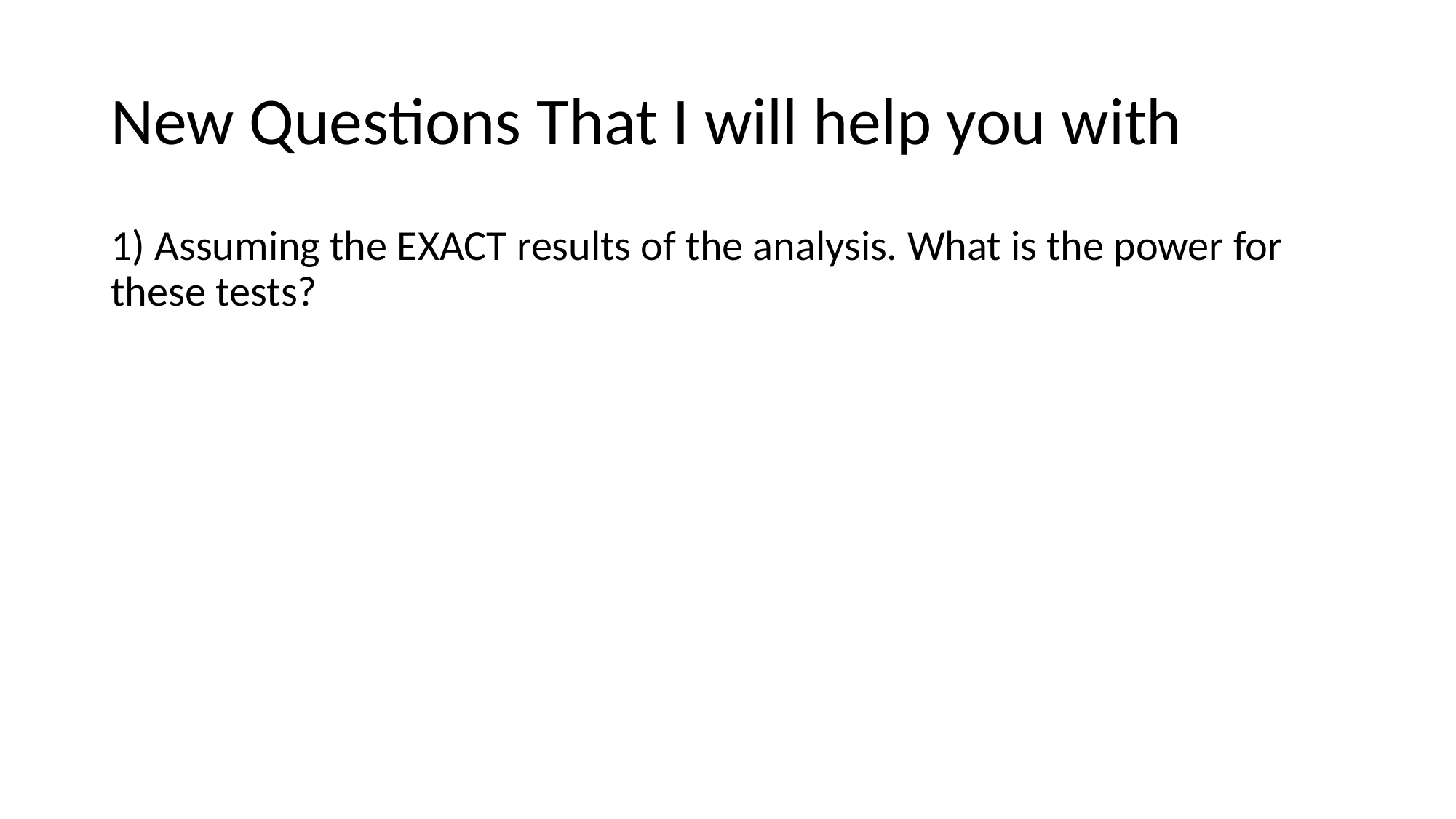

# New Questions That I will help you with
1) Assuming the EXACT results of the analysis. What is the power for these tests?